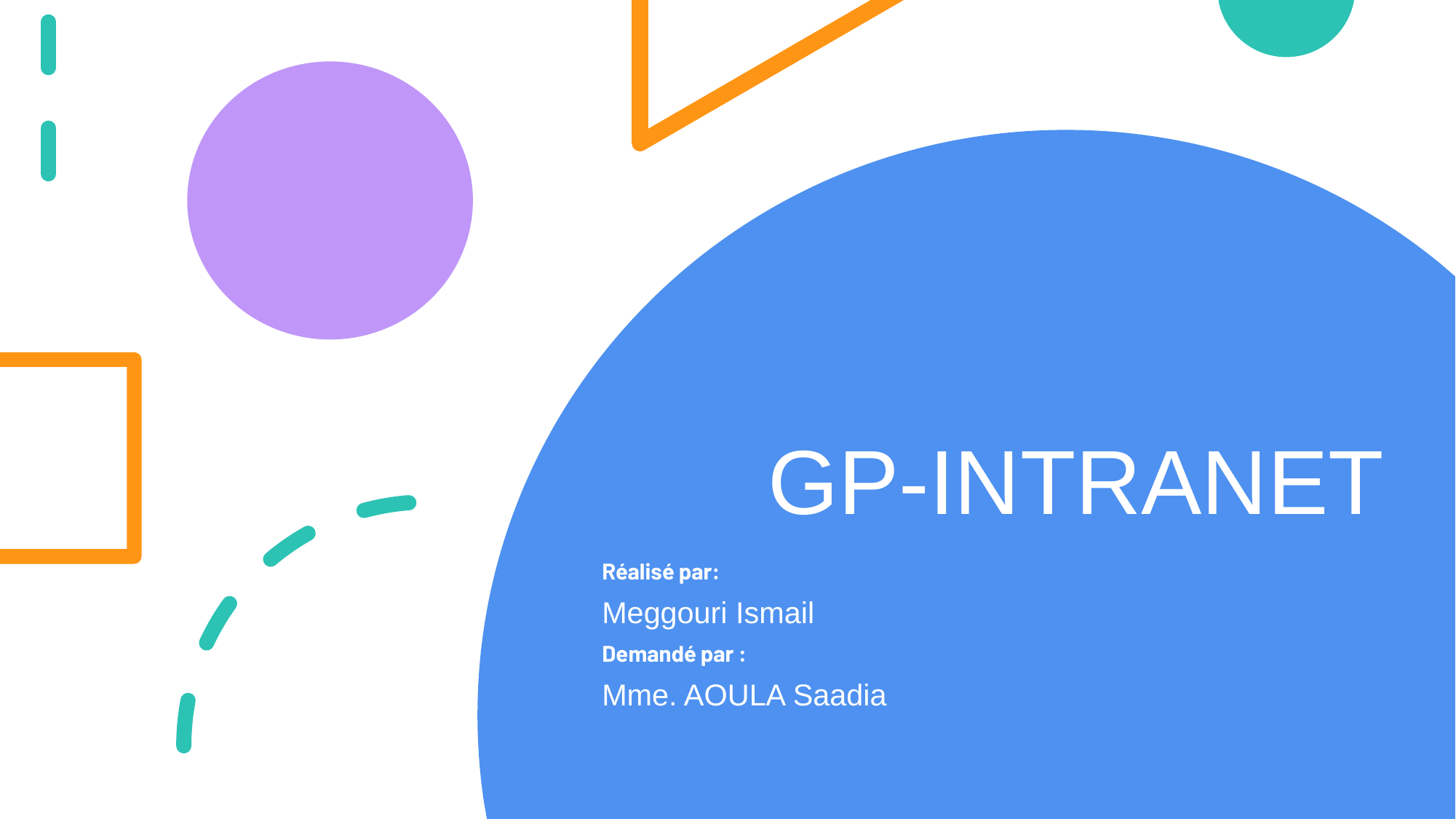

# GP-INTRANET
Réalisé par:
Meggouri Ismail
Demandé par :
Mme. AOULA Saadia